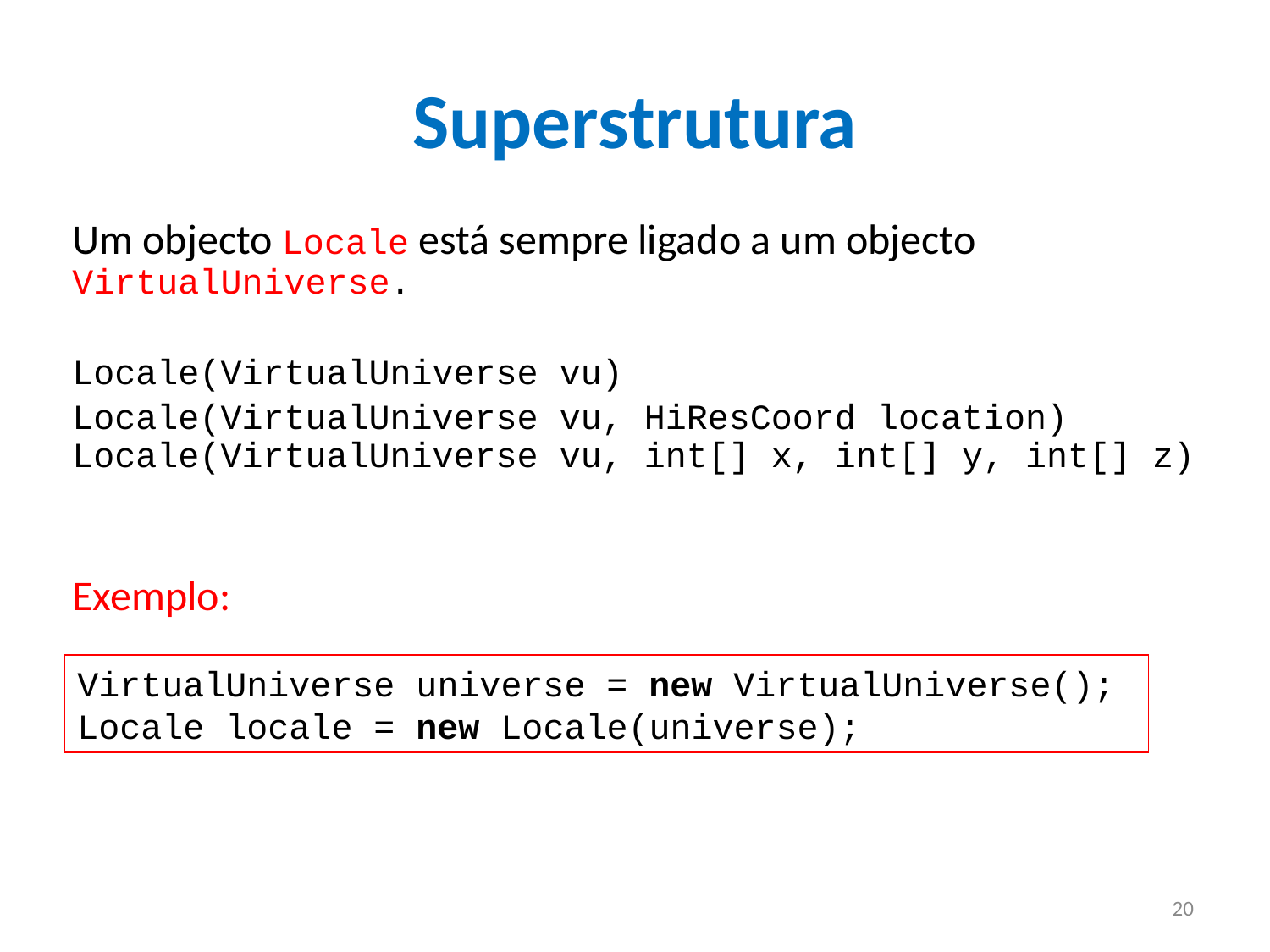

# Superstrutura
Um objecto Locale está sempre ligado a um objecto VirtualUniverse.

Locale(VirtualUniverse vu)
Locale(VirtualUniverse vu, HiResCoord location) Locale(VirtualUniverse vu, int[] x, int[] y, int[] z)

Exemplo:
VirtualUniverse universe = new VirtualUniverse();
Locale locale = new Locale(universe);
20